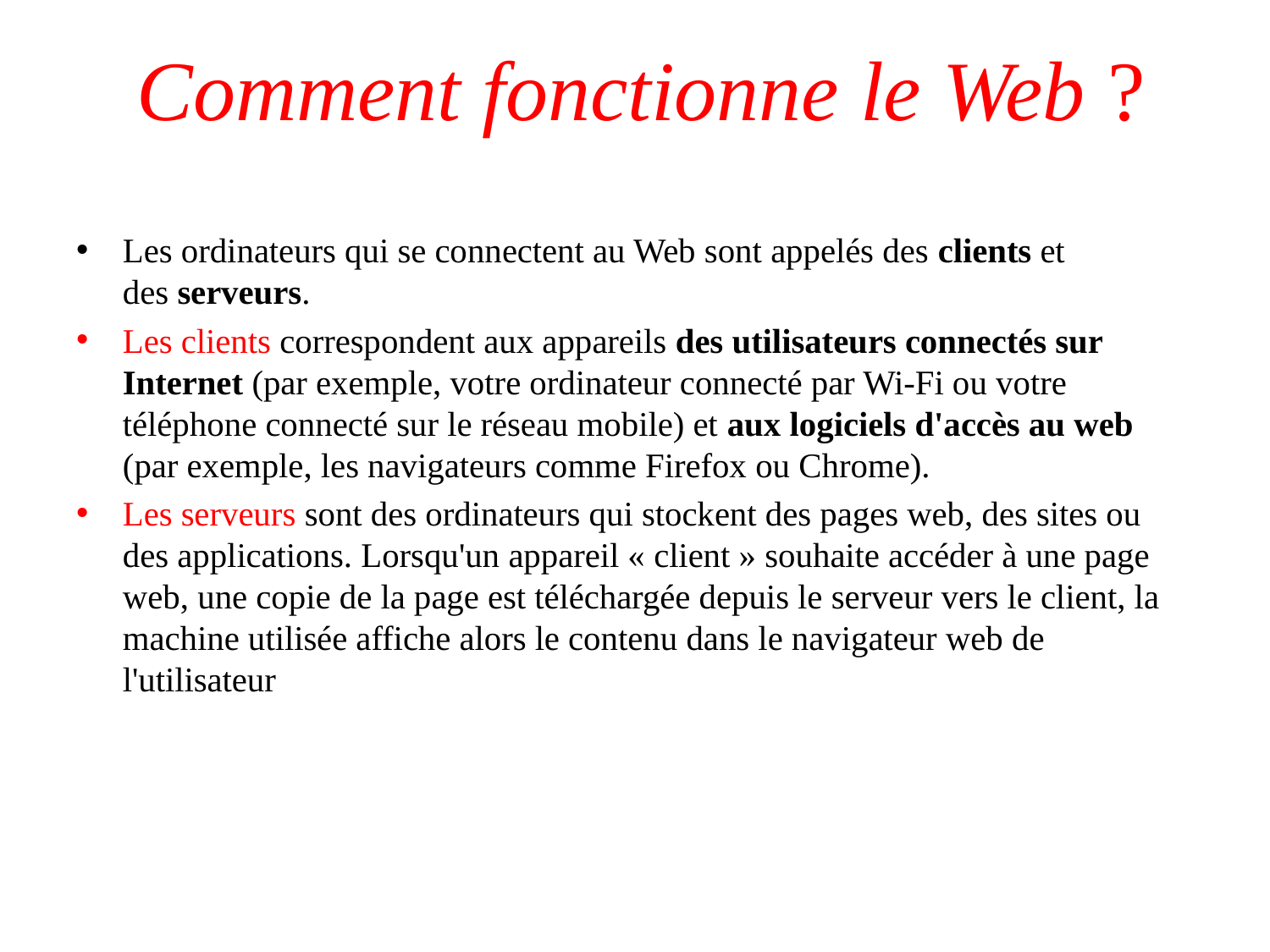

# Comment fonctionne le Web ?
Les ordinateurs qui se connectent au Web sont appelés des clients et des serveurs.
Les clients correspondent aux appareils des utilisateurs connectés sur Internet (par exemple, votre ordinateur connecté par Wi-Fi ou votre téléphone connecté sur le réseau mobile) et aux logiciels d'accès au web (par exemple, les navigateurs comme Firefox ou Chrome).
Les serveurs sont des ordinateurs qui stockent des pages web, des sites ou des applications. Lorsqu'un appareil « client » souhaite accéder à une page web, une copie de la page est téléchargée depuis le serveur vers le client, la machine utilisée affiche alors le contenu dans le navigateur web de l'utilisateur